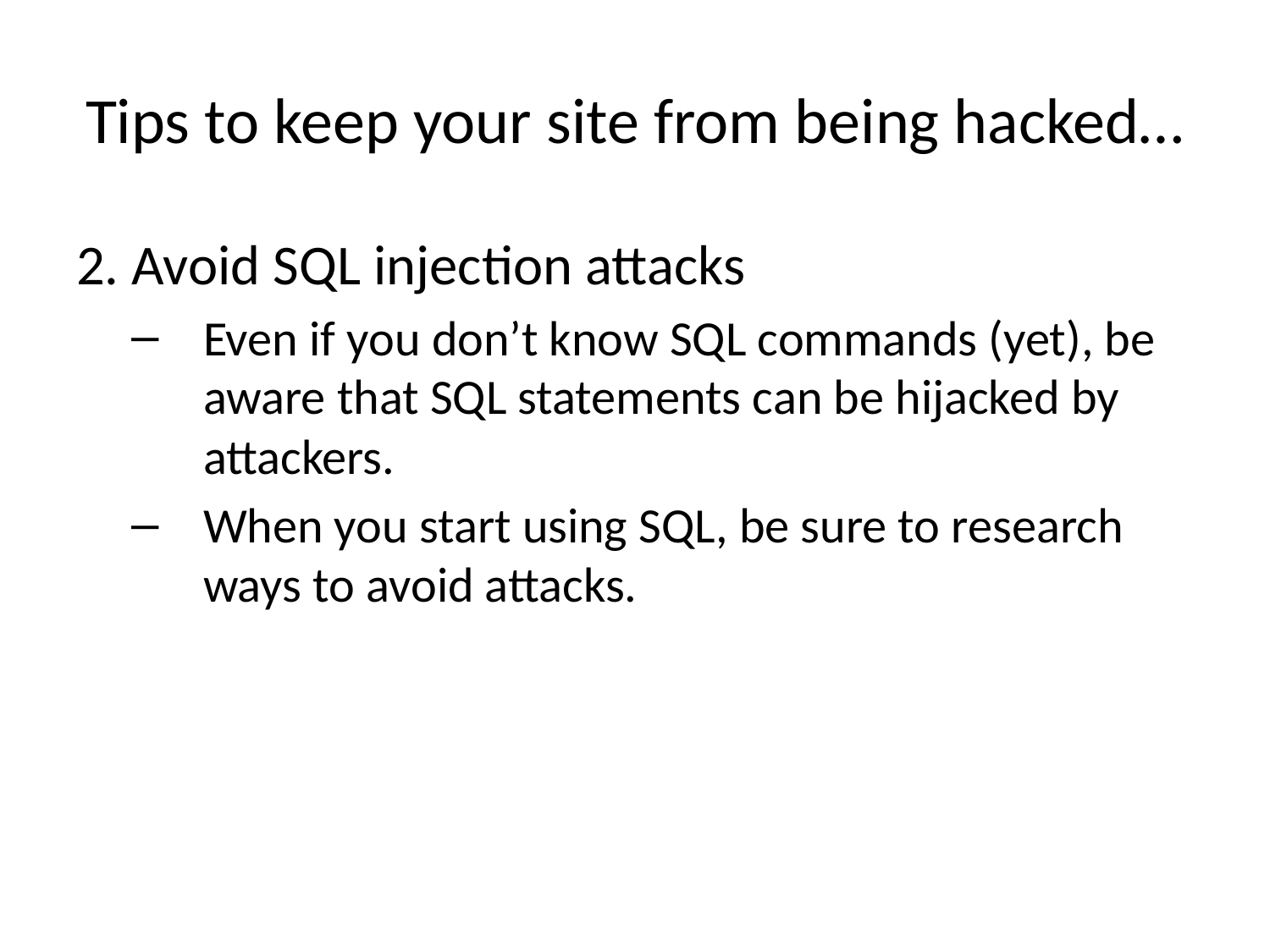

# Tips to keep your site from being hacked…
2. Avoid SQL injection attacks
Even if you don’t know SQL commands (yet), be aware that SQL statements can be hijacked by attackers.
When you start using SQL, be sure to research ways to avoid attacks.